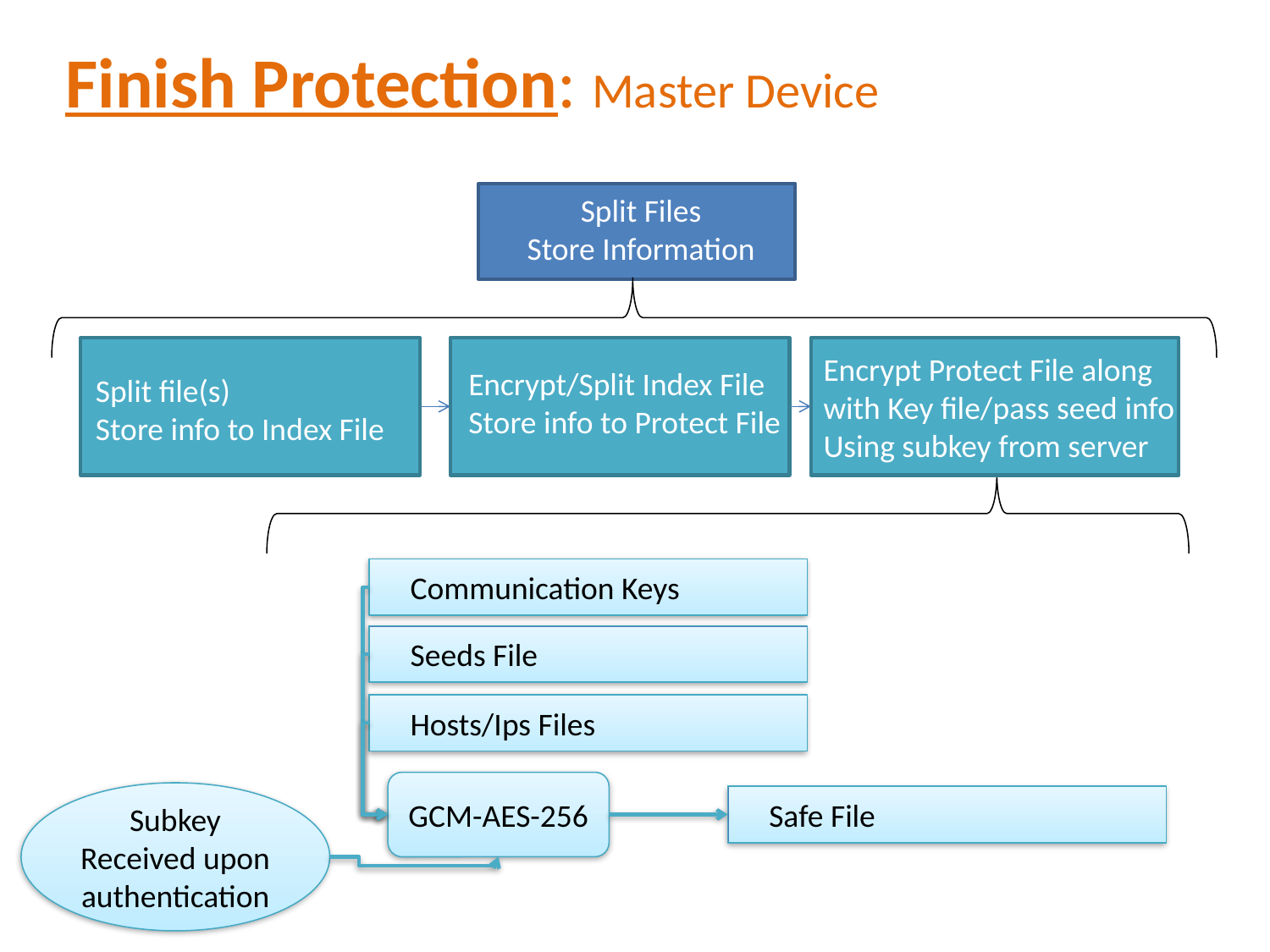

Finish Protection: Master Device

Split Files
Store Information

Split file(s)
Store info to Index File

Encrypt/Split Index File
Store info to Protect File

Encrypt Protect File along
with Key file/pass seed info
Using subkey from server
    Communication Keys
    Seeds File
    Hosts/Ips Files
GCM-AES-256
Subkey Received upon authentication
    Safe File